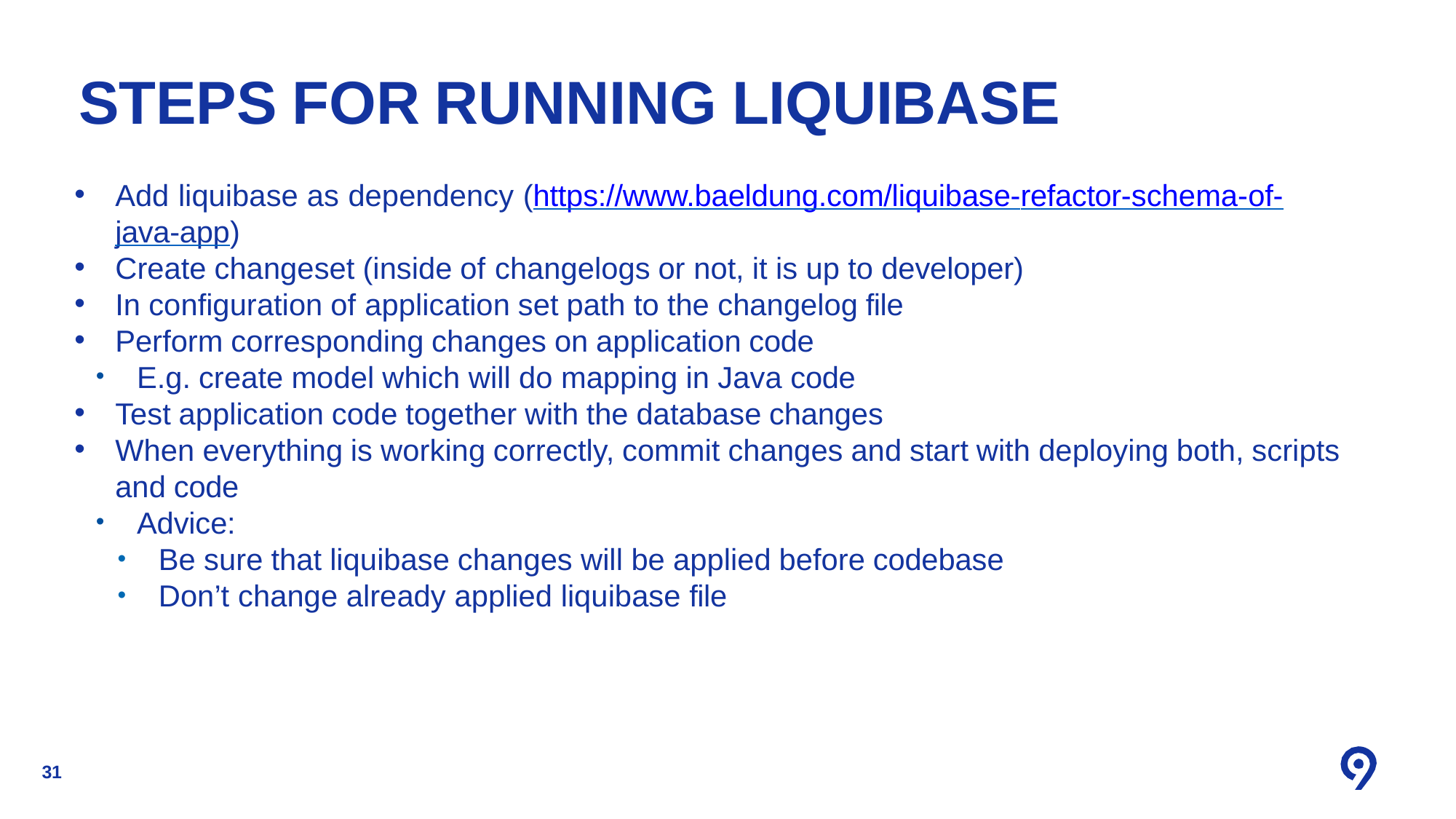

# STEPS FOR RUNNING LIQUIBASE
Add liquibase as dependency (https://www.baeldung.com/liquibase-refactor-schema-of-java-app)
Create changeset (inside of changelogs or not, it is up to developer)
In configuration of application set path to the changelog file
Perform corresponding changes on application code
E.g. create model which will do mapping in Java code
Test application code together with the database changes
When everything is working correctly, commit changes and start with deploying both, scripts and code
Advice:
Be sure that liquibase changes will be applied before codebase
Don’t change already applied liquibase file
31